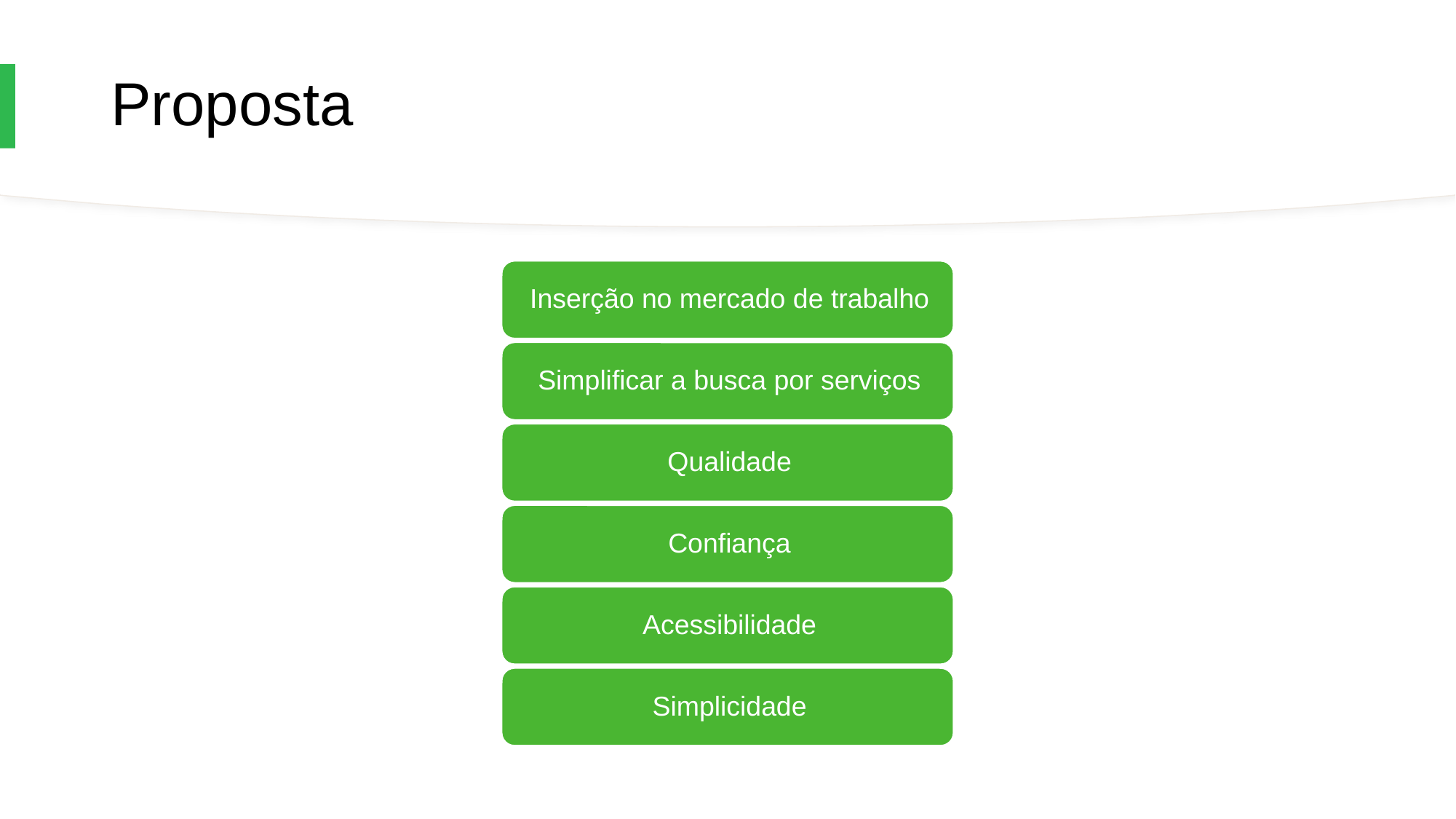

# Proposta

Inserção no mercado de trabalho
Simplificar a busca por serviços
Qualidade
Confiança
Acessibilidade
Simplicidade